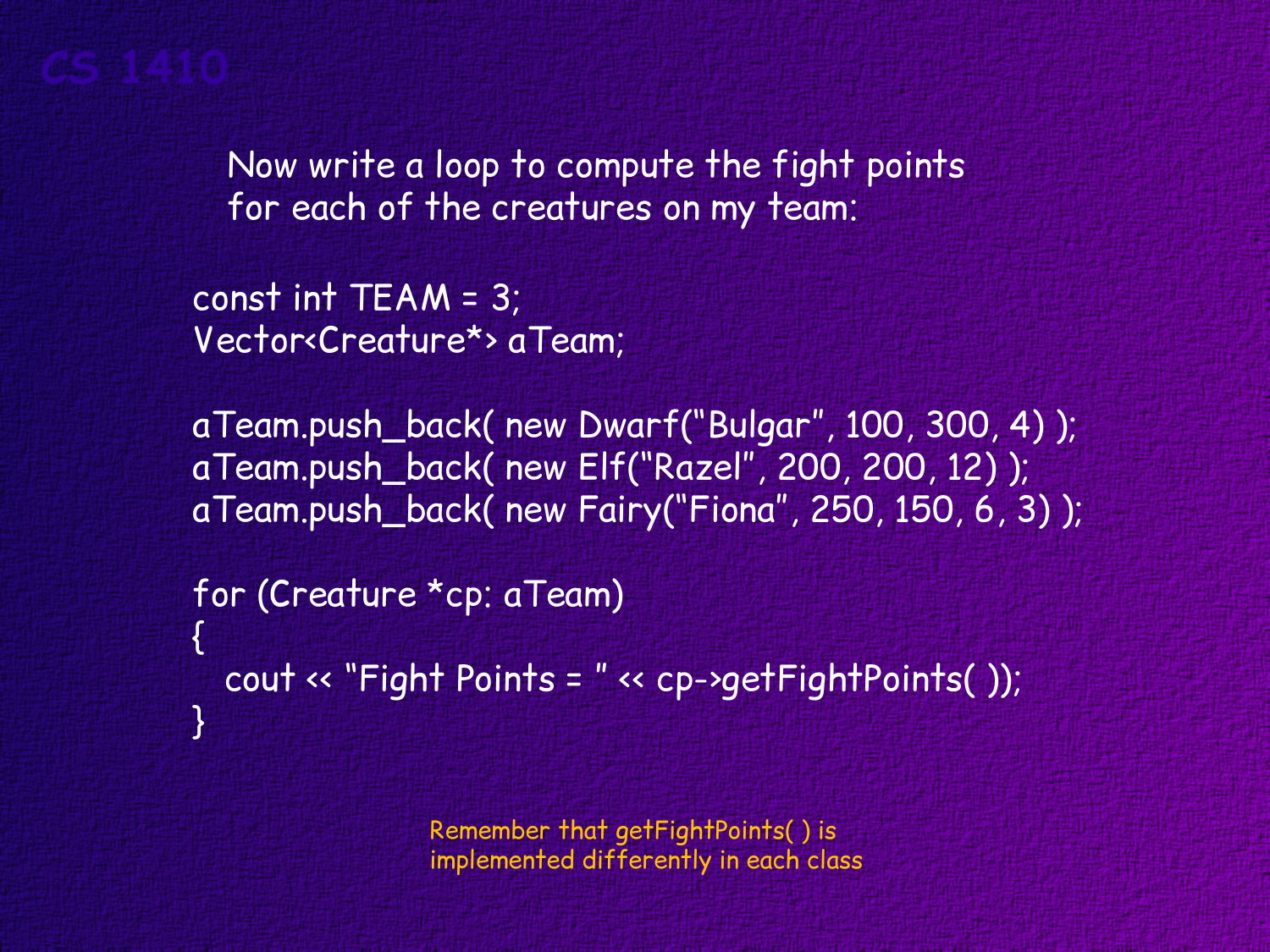

Now write a loop to compute the fight points
for each of the creatures on my team:
const int TEAM = 3;
Vector<Creature*> aTeam;

aTeam.push_back( new Dwarf(“Bulgar”, 100, 300, 4) );
aTeam.push_back( new Elf(“Razel”, 200, 200, 12) );
aTeam.push_back( new Fairy(“Fiona”, 250, 150, 6, 3) );

for (Creature *cp: aTeam)
{
   cout << “Fight Points = ” << cp->getFightPoints( ));
}
Remember that getFightPoints( ) is
implemented differently in each class